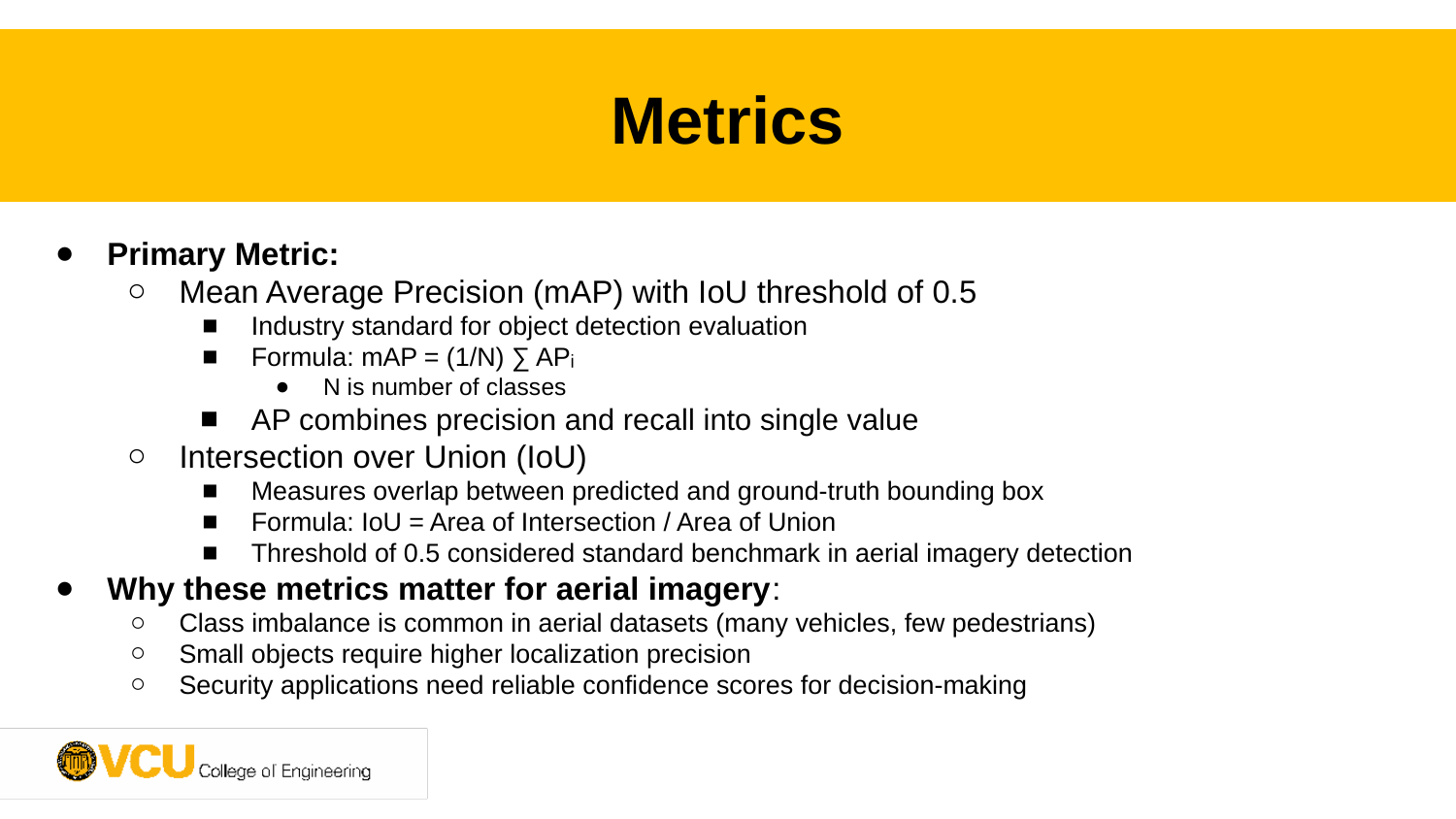

# Metrics
Primary Metric:
Mean Average Precision (mAP) with IoU threshold of 0.5
Industry standard for object detection evaluation
Formula: mAP = (1/N) ∑ APᵢ
N is number of classes
AP combines precision and recall into single value
Intersection over Union (IoU)
Measures overlap between predicted and ground-truth bounding box
Formula: IoU = Area of Intersection / Area of Union
Threshold of 0.5 considered standard benchmark in aerial imagery detection
Why these metrics matter for aerial imagery:
Class imbalance is common in aerial datasets (many vehicles, few pedestrians)
Small objects require higher localization precision
Security applications need reliable confidence scores for decision-making